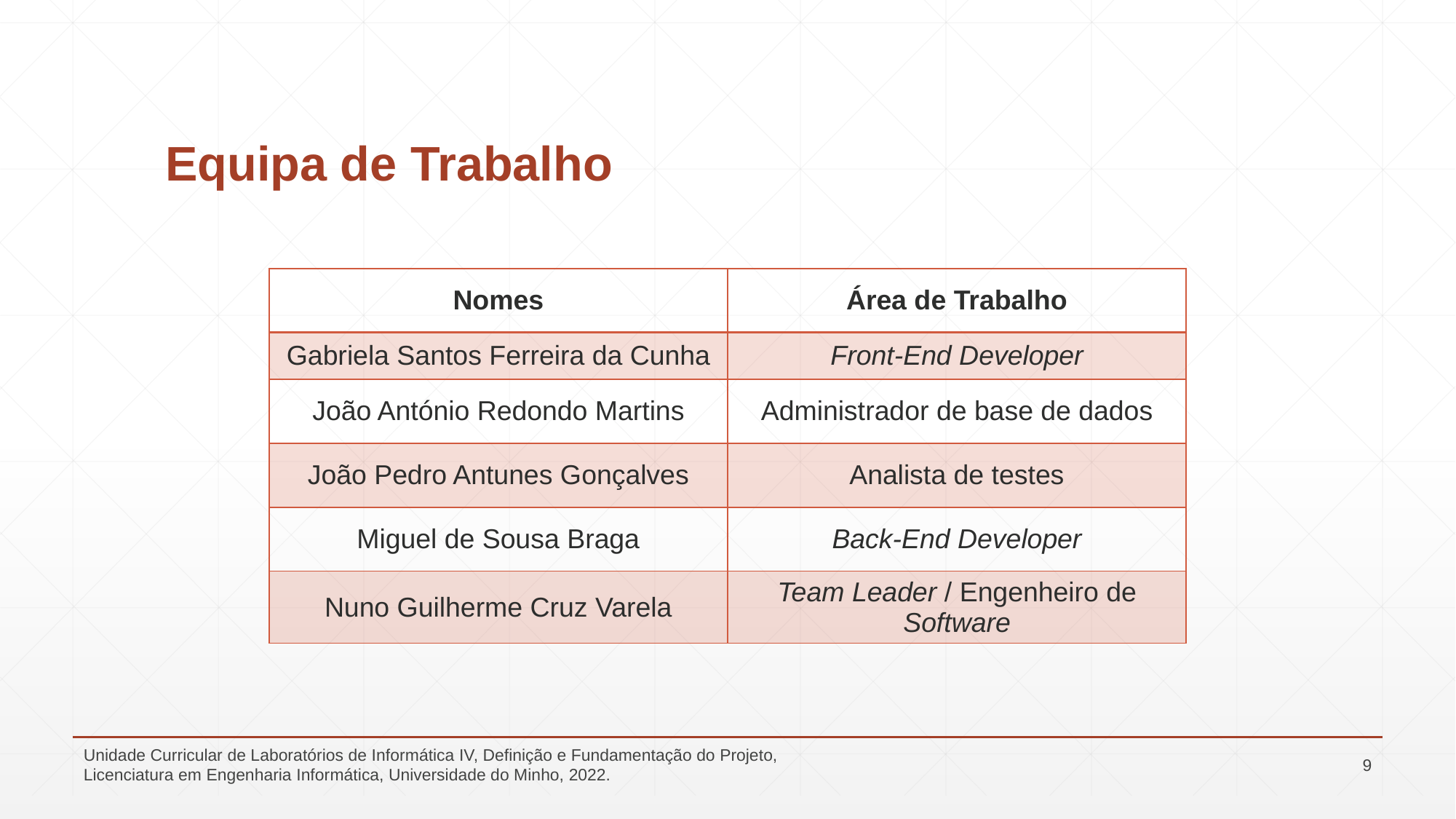

# Equipa de Trabalho
| Nomes | Área de Trabalho |
| --- | --- |
| Gabriela Santos Ferreira da Cunha | Front-End Developer |
| João António Redondo Martins | Administrador de base de dados |
| João Pedro Antunes Gonçalves | Analista de testes |
| Miguel de Sousa Braga | Back-End Developer |
| Nuno Guilherme Cruz Varela | Team Leader / Engenheiro de Software |
Unidade Curricular de Laboratórios de Informática IV, Definição e Fundamentação do Projeto, Licenciatura em Engenharia Informática, Universidade do Minho, 2022.
9